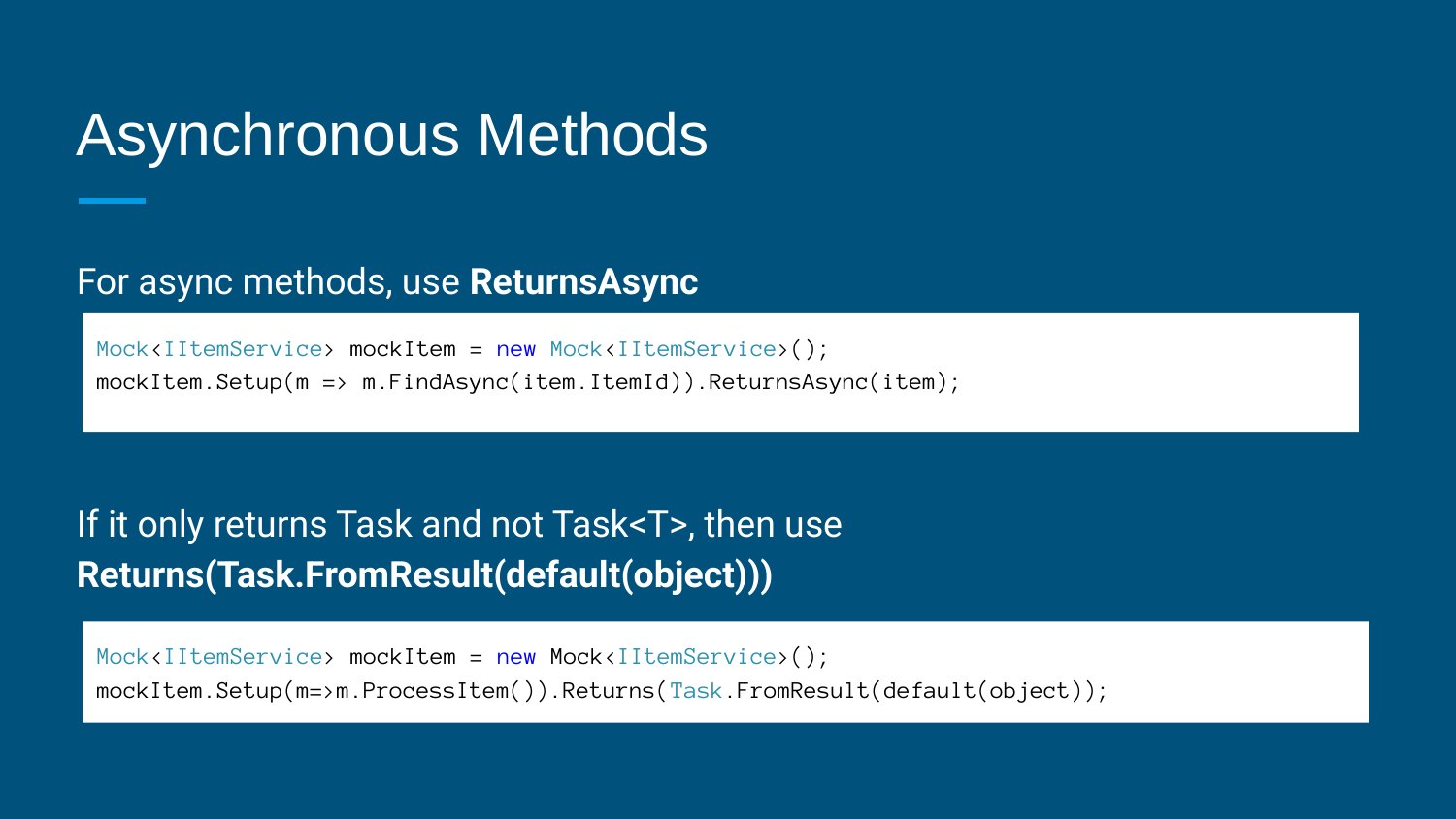

# Asynchronous Methods
For async methods, use ReturnsAsync

If it only returns Task and not Task<T>, then use Returns(Task.FromResult(default(object)))

Mock<IItemService> mockItem = new Mock<IItemService>();
mockItem.Setup(m => m.FindAsync(item.ItemId)).ReturnsAsync(item);

Mock<IItemService> mockItem = new Mock<IItemService>();
mockItem.Setup(m=>m.ProcessItem()).Returns(Task.FromResult(default(object));